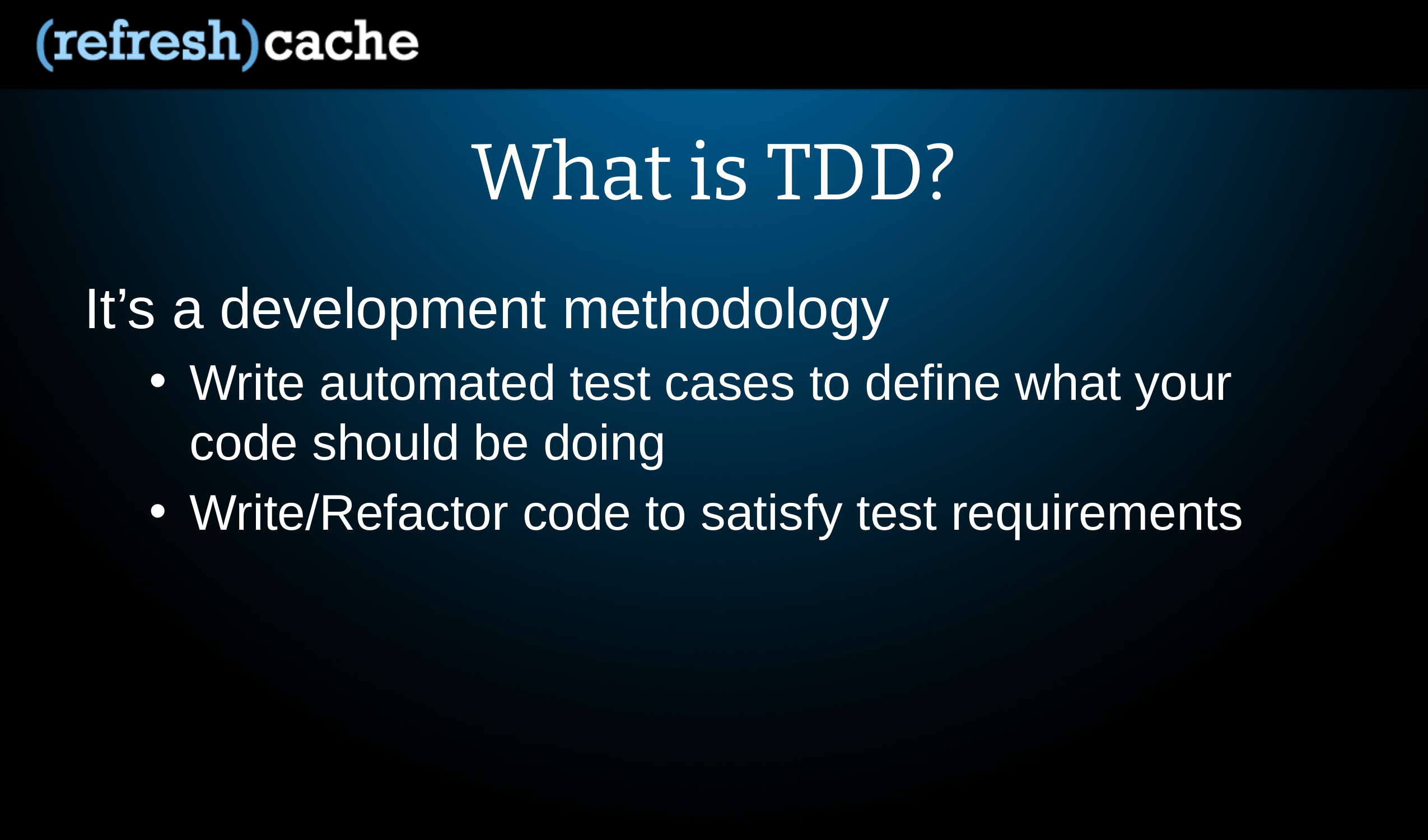

# What is TDD?
It’s a development methodology
Write automated test cases to define what your code should be doing
Write/Refactor code to satisfy test requirements